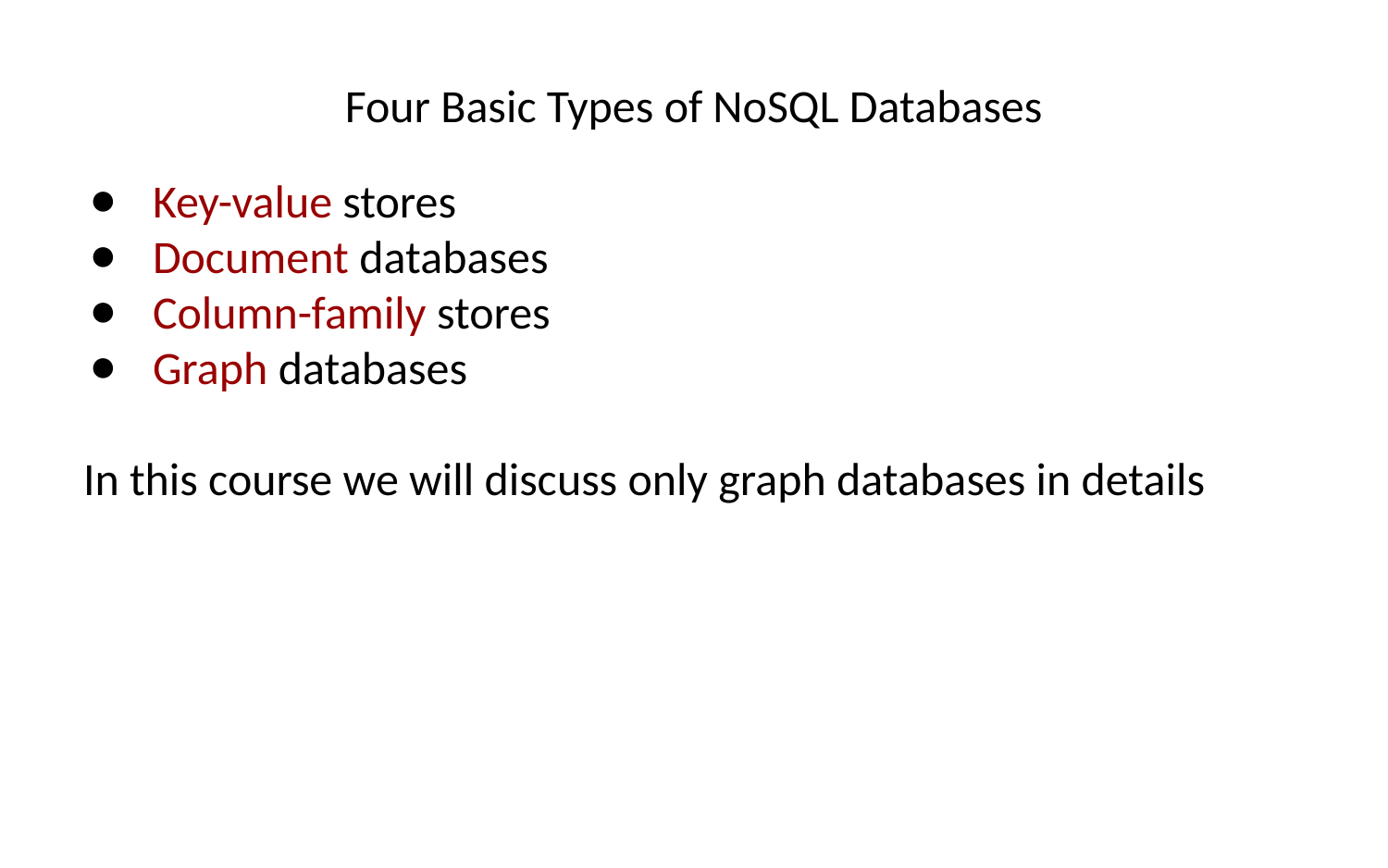

# Four Basic Types of NoSQL Databases
Key-value stores
Document databases
Column-family stores
Graph databases

In this course we will discuss only graph databases in details